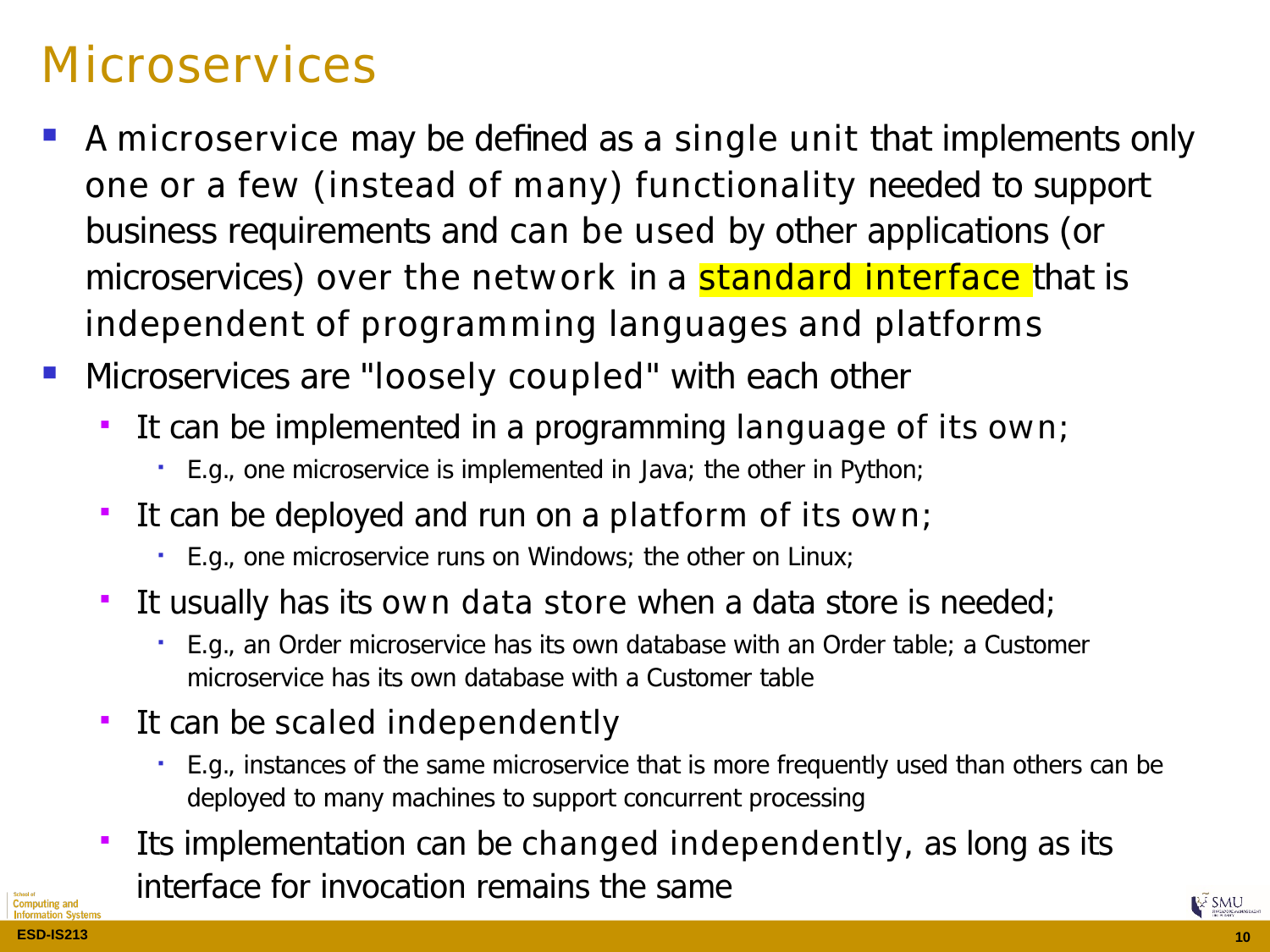

# Microservices
A microservice may be defined as a single unit that implements only one or a few (instead of many) functionality needed to support business requirements and can be used by other applications (or microservices) over the network in a standard interface that is independent of programming languages and platforms
Microservices are "loosely coupled" with each other
It can be implemented in a programming language of its own;
E.g., one microservice is implemented in Java; the other in Python;
It can be deployed and run on a platform of its own;
E.g., one microservice runs on Windows; the other on Linux;
It usually has its own data store when a data store is needed;
E.g., an Order microservice has its own database with an Order table; a Customer microservice has its own database with a Customer table
It can be scaled independently
E.g., instances of the same microservice that is more frequently used than others can be deployed to many machines to support concurrent processing
Its implementation can be changed independently, as long as its interface for invocation remains the same